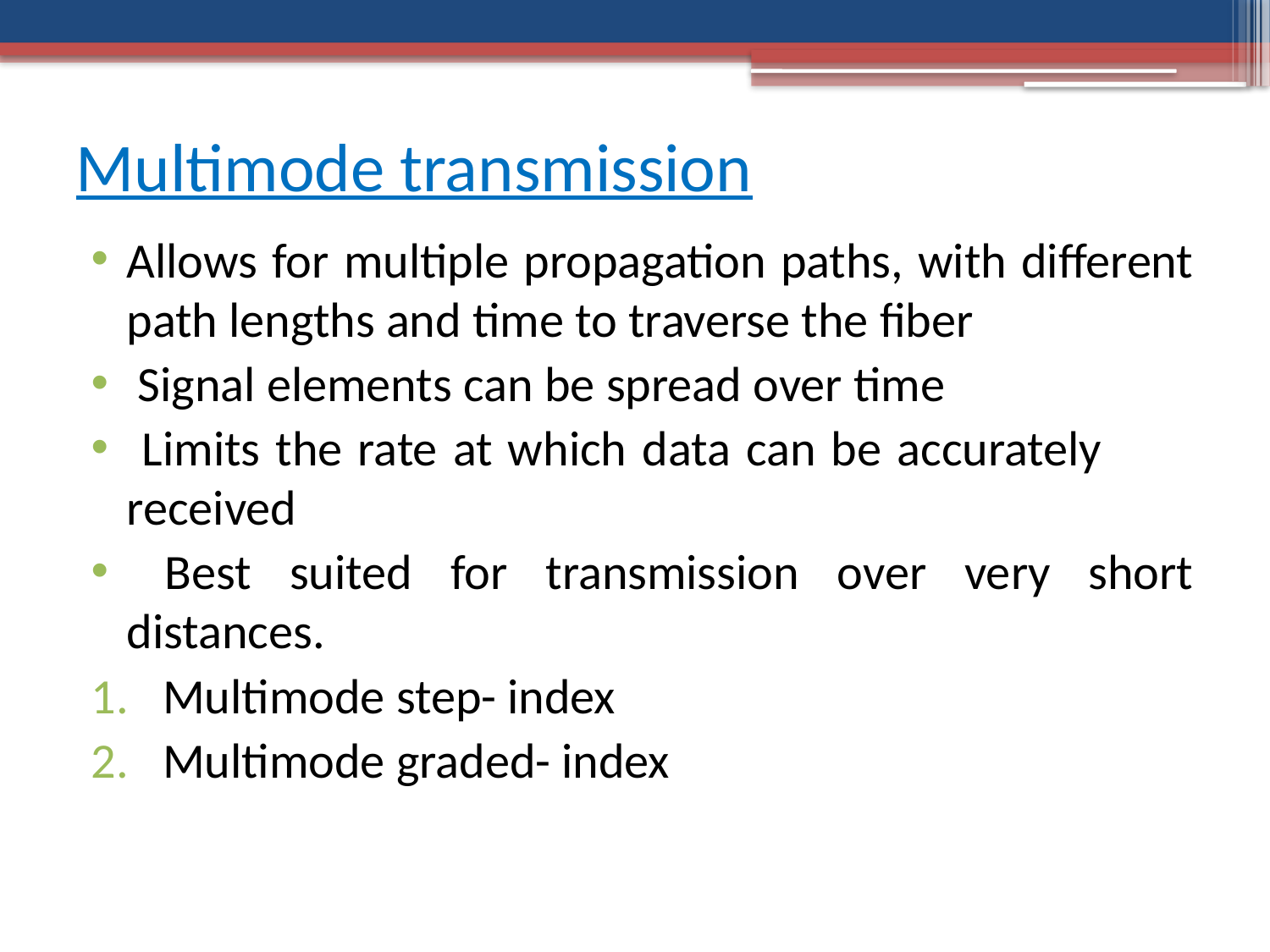

# Multimode transmission
Allows for multiple propagation paths, with different path lengths and time to traverse the fiber
 Signal elements can be spread over time
 Limits the rate at which data can be accurately       received
 Best suited for transmission over very short distances.
Multimode step- index
Multimode graded- index